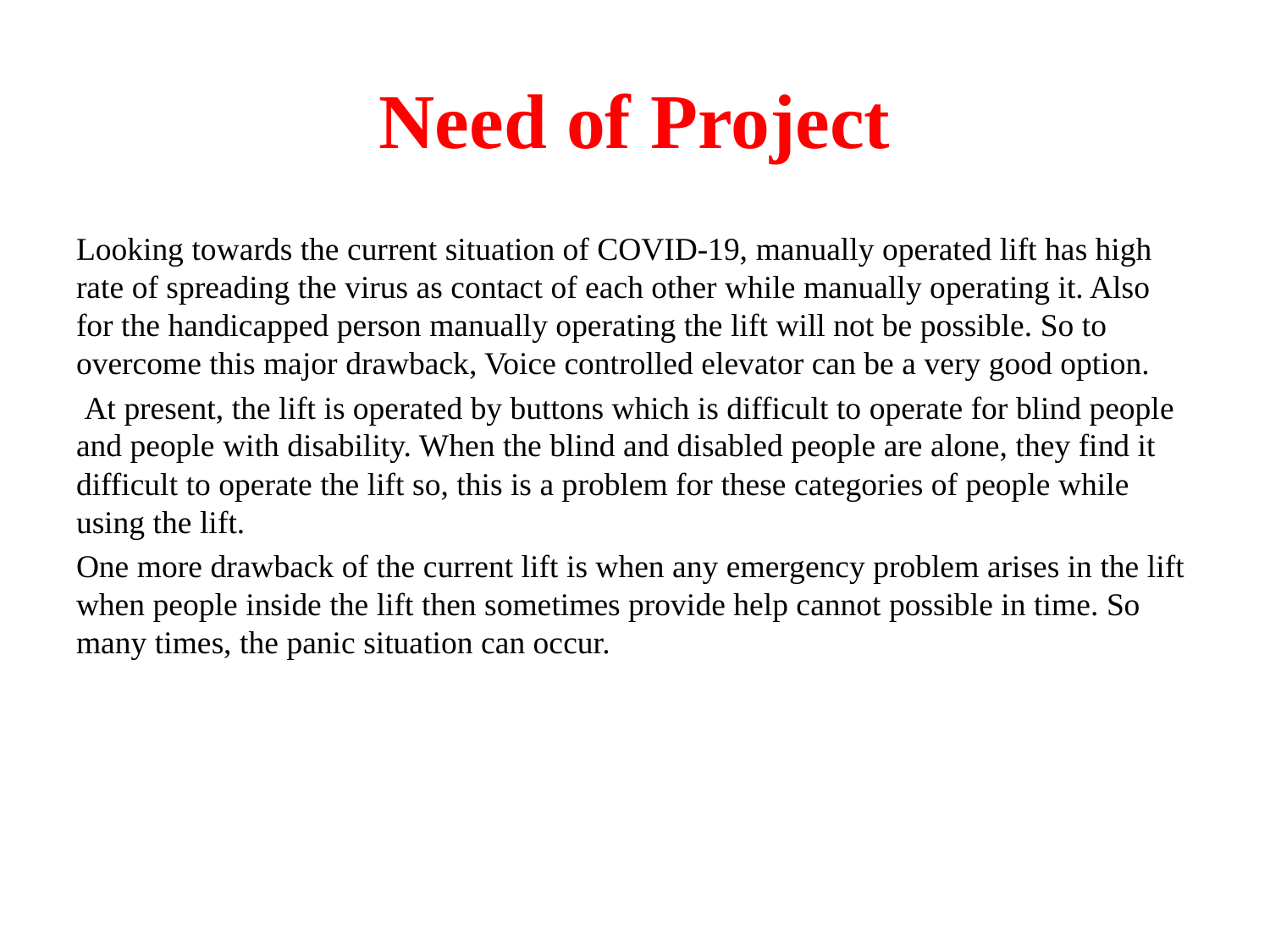

# Need of Project
Looking towards the current situation of COVID-19, manually operated lift has high rate of spreading the virus as contact of each other while manually operating it. Also for the handicapped person manually operating the lift will not be possible. So to overcome this major drawback, Voice controlled elevator can be a very good option.
 At present, the lift is operated by buttons which is difficult to operate for blind people and people with disability. When the blind and disabled people are alone, they find it difficult to operate the lift so, this is a problem for these categories of people while using the lift.
One more drawback of the current lift is when any emergency problem arises in the lift when people inside the lift then sometimes provide help cannot possible in time. So many times, the panic situation can occur.